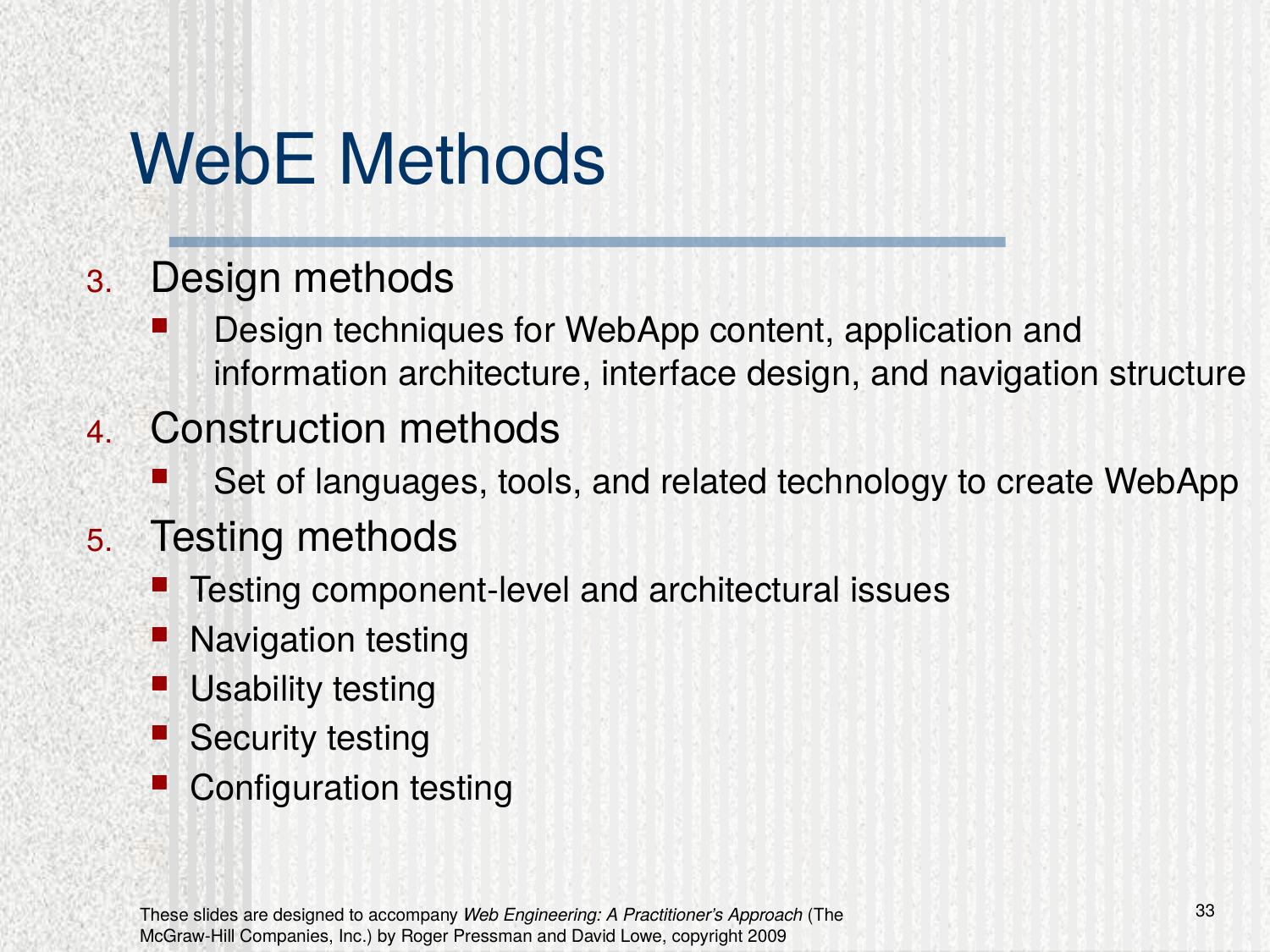

# WebE Methods
Design methods
Design techniques for WebApp content, application and information architecture, interface design, and navigation structure
Construction methods
Set of languages, tools, and related technology to create WebApp
Testing methods
Testing component-level and architectural issues
Navigation testing
Usability testing
Security testing
Configuration testing
33
These slides are designed to accompany Web Engineering: A Practitioner’s Approach (The McGraw-Hill Companies, Inc.) by Roger Pressman and David Lowe, copyright 2009